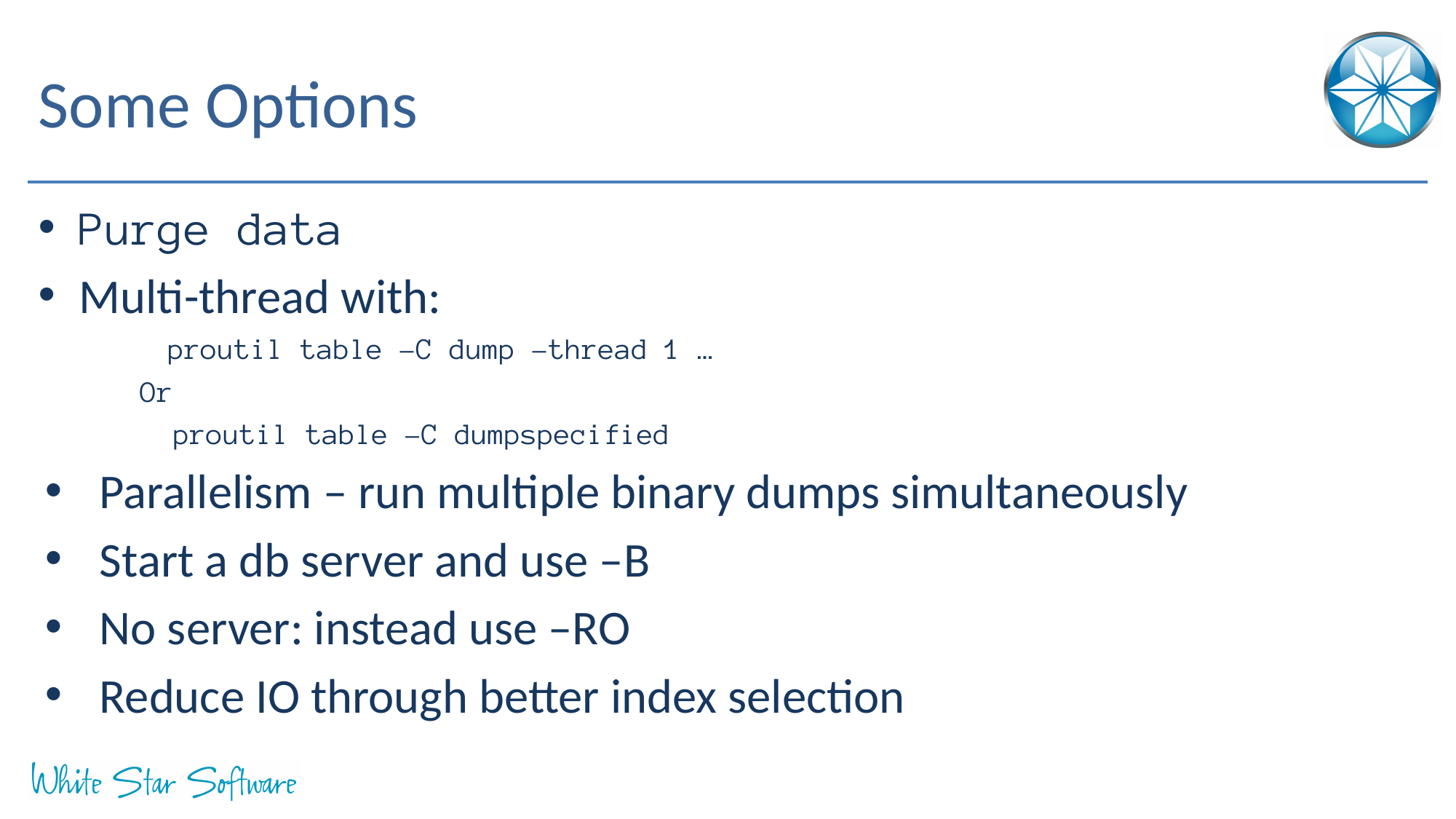

# Some Options
Purge data
Multi-thread with:
    proutil table –C dump –thread 1 …
Or
  proutil table –C dumpspecified
Parallelism – run multiple binary dumps simultaneously
Start a db server and use –B
No server: instead use –RO
Reduce IO through better index selection